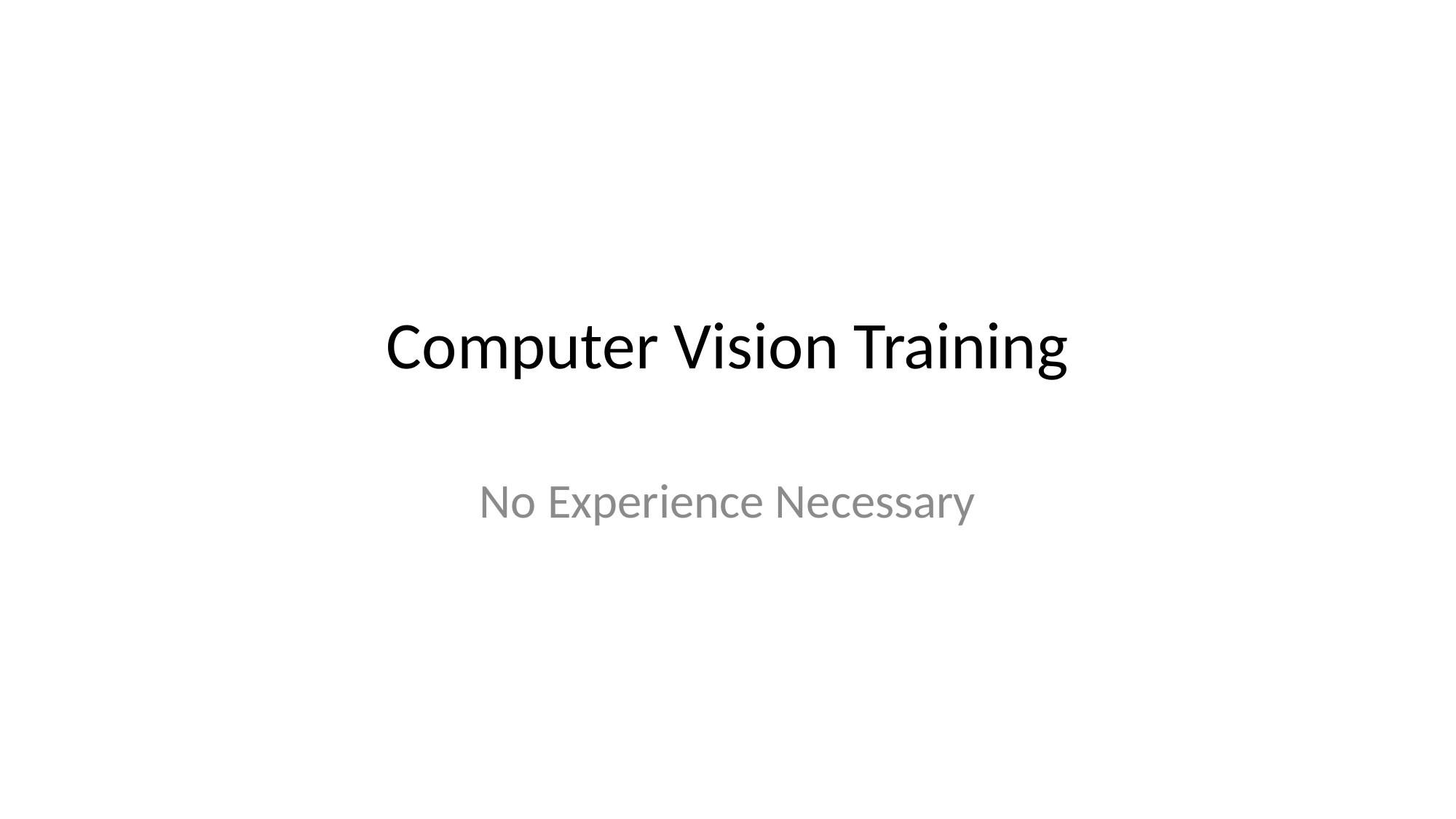

# Computer Vision Training
No Experience Necessary